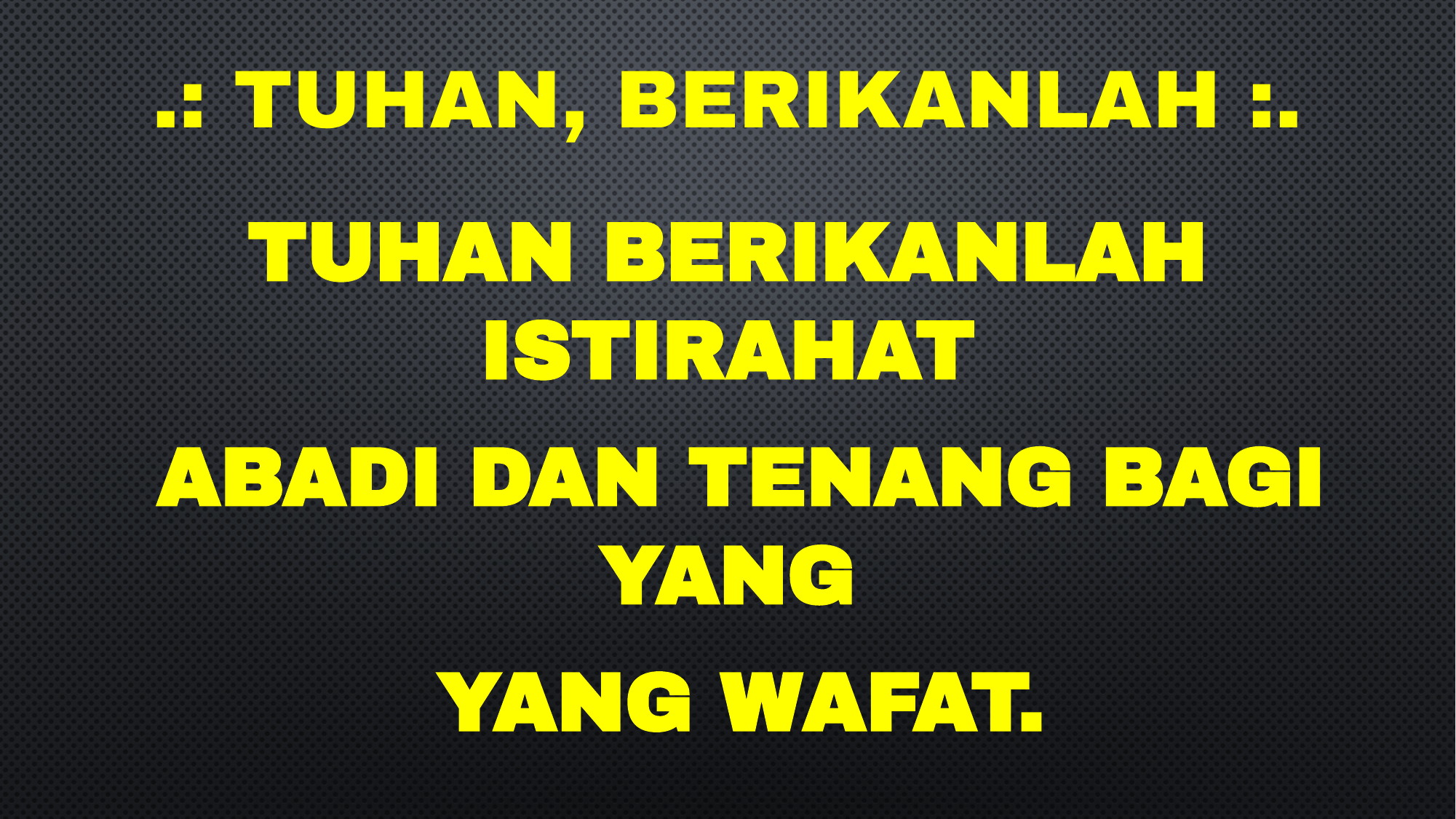

# .: TUHAN, Berikanlah :.
Tuhan berikanlah istirahat
 abadi dan tenang bagi yang
 yang wafat.